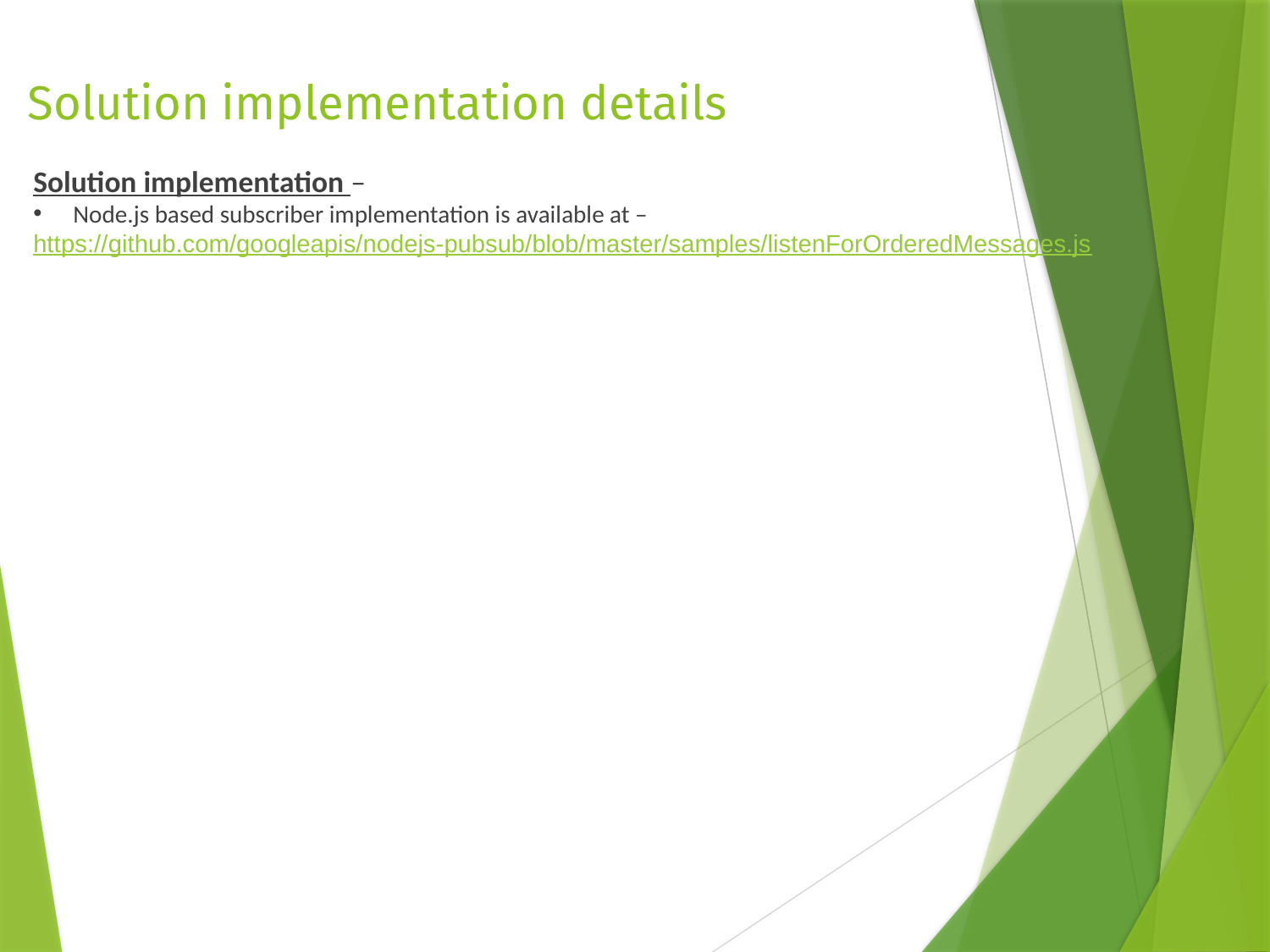

# Solution implementation details
Solution implementation –
Node.js based subscriber implementation is available at –
https://github.com/googleapis/nodejs-pubsub/blob/master/samples/listenForOrderedMessages.js